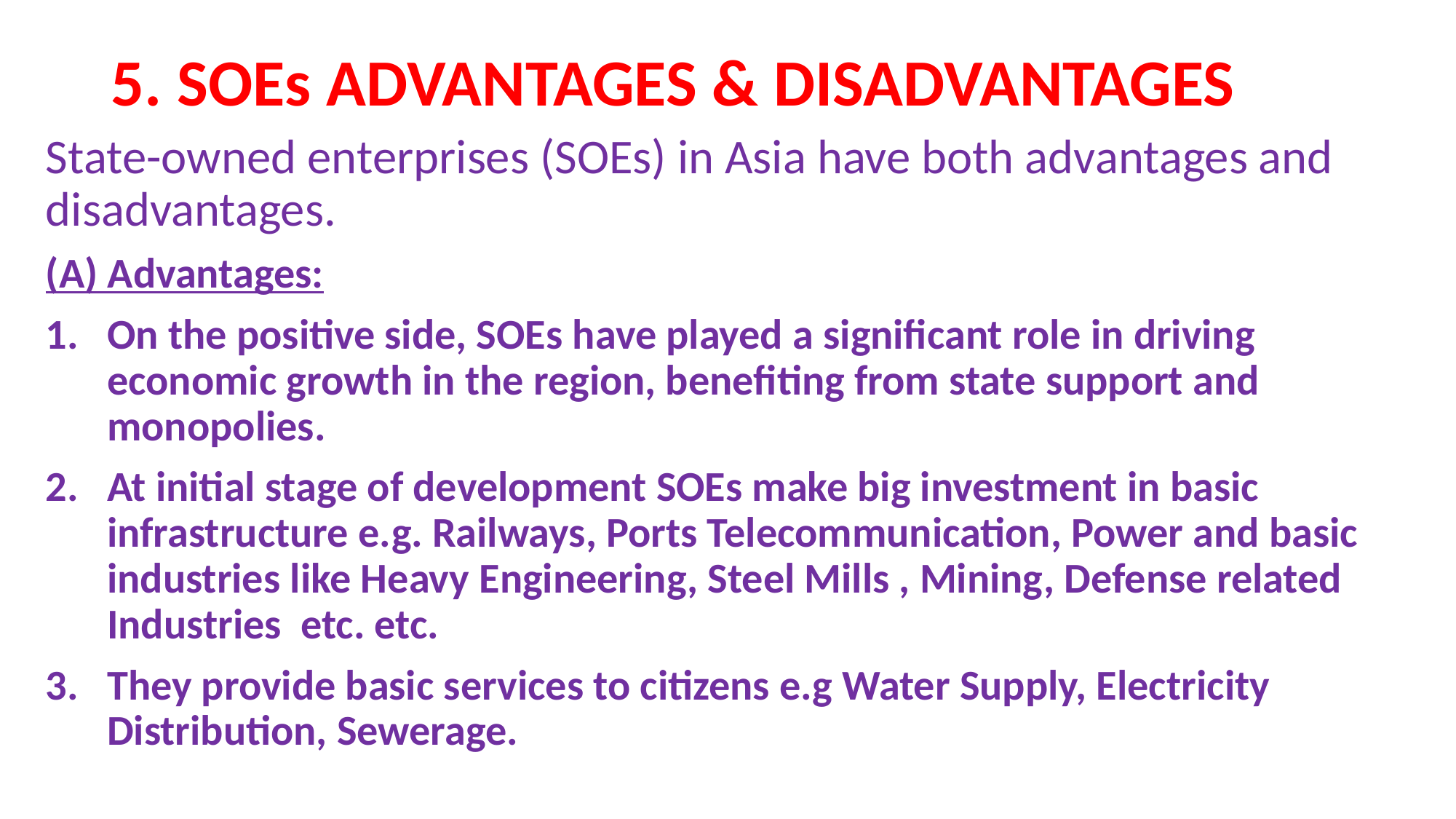

# 5. SOEs ADVANTAGES & DISADVANTAGES
State-owned enterprises (SOEs) in Asia have both advantages and disadvantages.
(A) Advantages:
On the positive side, SOEs have played a significant role in driving economic growth in the region, benefiting from state support and monopolies.
At initial stage of development SOEs make big investment in basic infrastructure e.g. Railways, Ports Telecommunication, Power and basic industries like Heavy Engineering, Steel Mills , Mining, Defense related Industries  etc. etc.
They provide basic services to citizens e.g Water Supply, Electricity Distribution, Sewerage.